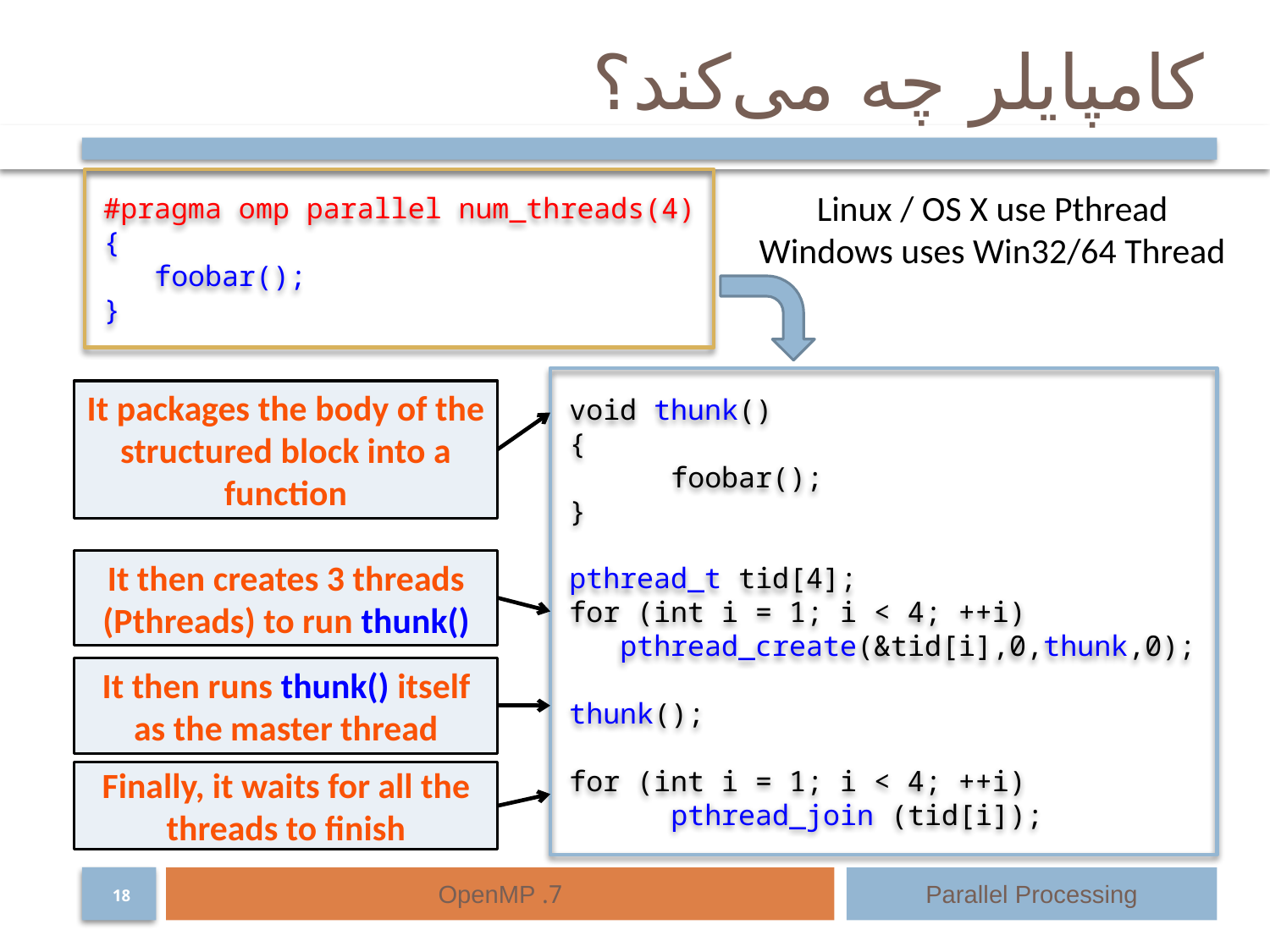

# کامپایلر چه می‌کند؟
#pragma omp parallel num_threads(4)
{
   foobar();
}

Linux / OS X use Pthread
Windows uses Win32/64 Thread

void thunk()
{
      foobar();
}

pthread_t tid[4];
for (int i = 1; i < 4; ++i)
   pthread_create(&tid[i],0,thunk,0);

thunk();

for (int i = 1; i < 4; ++i)
      pthread_join (tid[i]);
It packages the body of the structured block into a function
It then creates 3 threads (Pthreads) to run thunk()
It then runs thunk() itself as the master thread
Finally, it waits for all the threads to finish
7. OpenMP
Parallel Processing
18